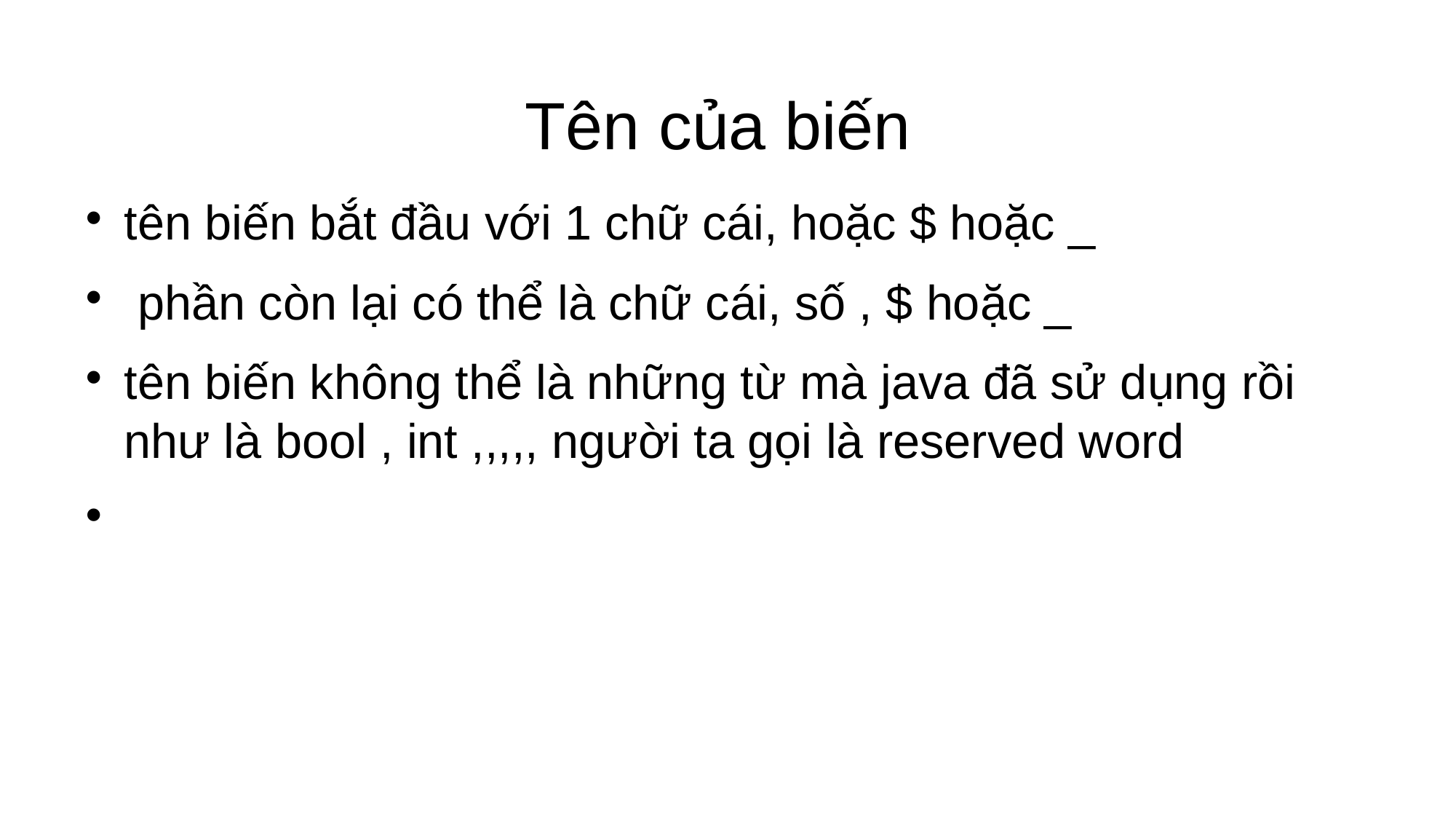

Tên của biến
tên biến bắt đầu với 1 chữ cái, hoặc $ hoặc _
 phần còn lại có thể là chữ cái, số , $ hoặc _
tên biến không thể là những từ mà java đã sử dụng rồi như là bool , int ,,,,, người ta gọi là reserved word